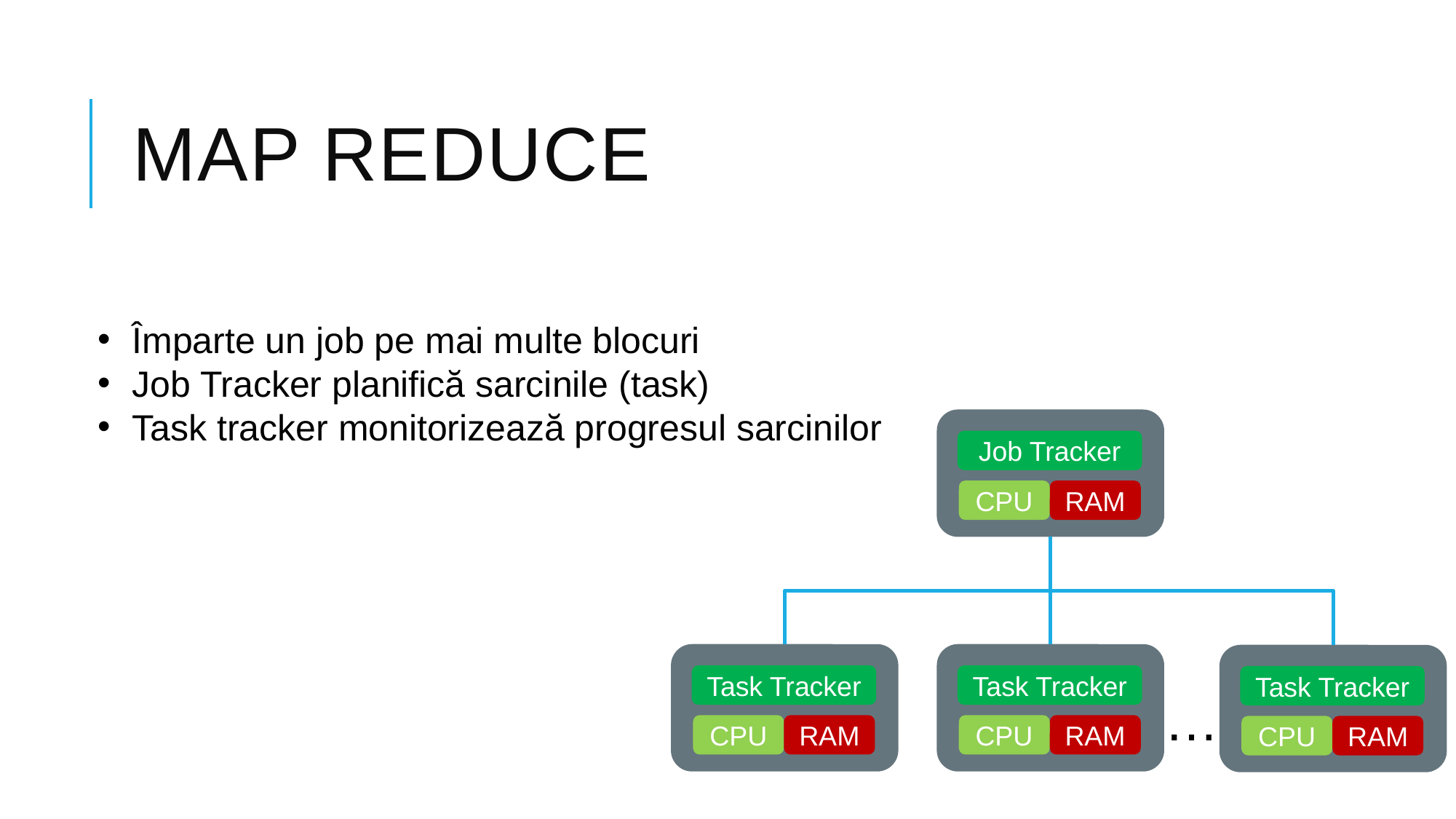

# Map Reduce
Împarte un job pe mai multe blocuri
Job Tracker planifică sarcinile (task)
Task tracker monitorizează progresul sarcinilor

Job Tracker
CPU
RAM

Task Tracker
CPU
RAM

Task Tracker
CPU
RAM

Task Tracker
CPU
RAM
…